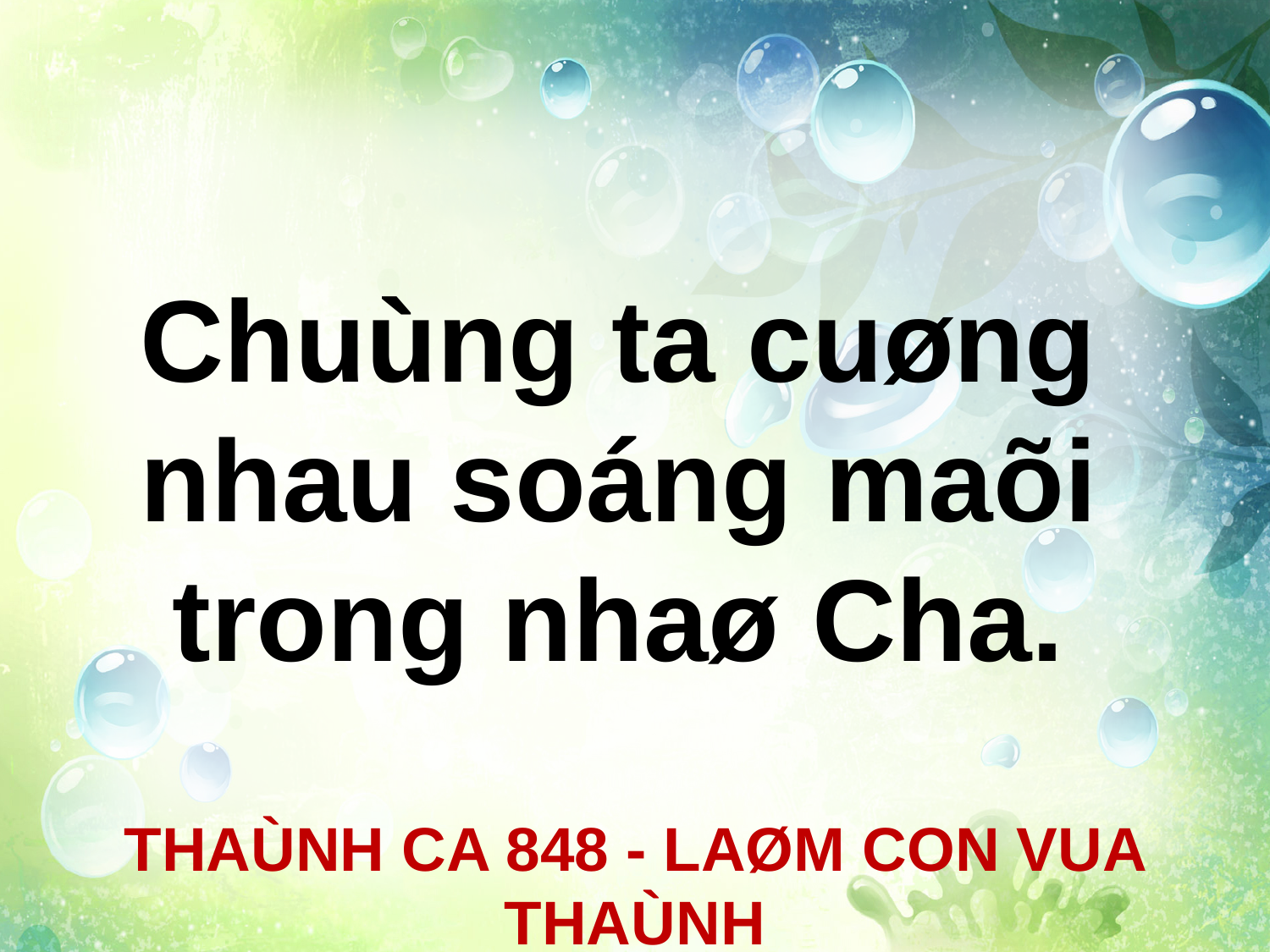

Chuùng ta cuøng
nhau soáng maõi
trong nhaø Cha.
THAÙNH CA 848 - LAØM CON VUA THAÙNH